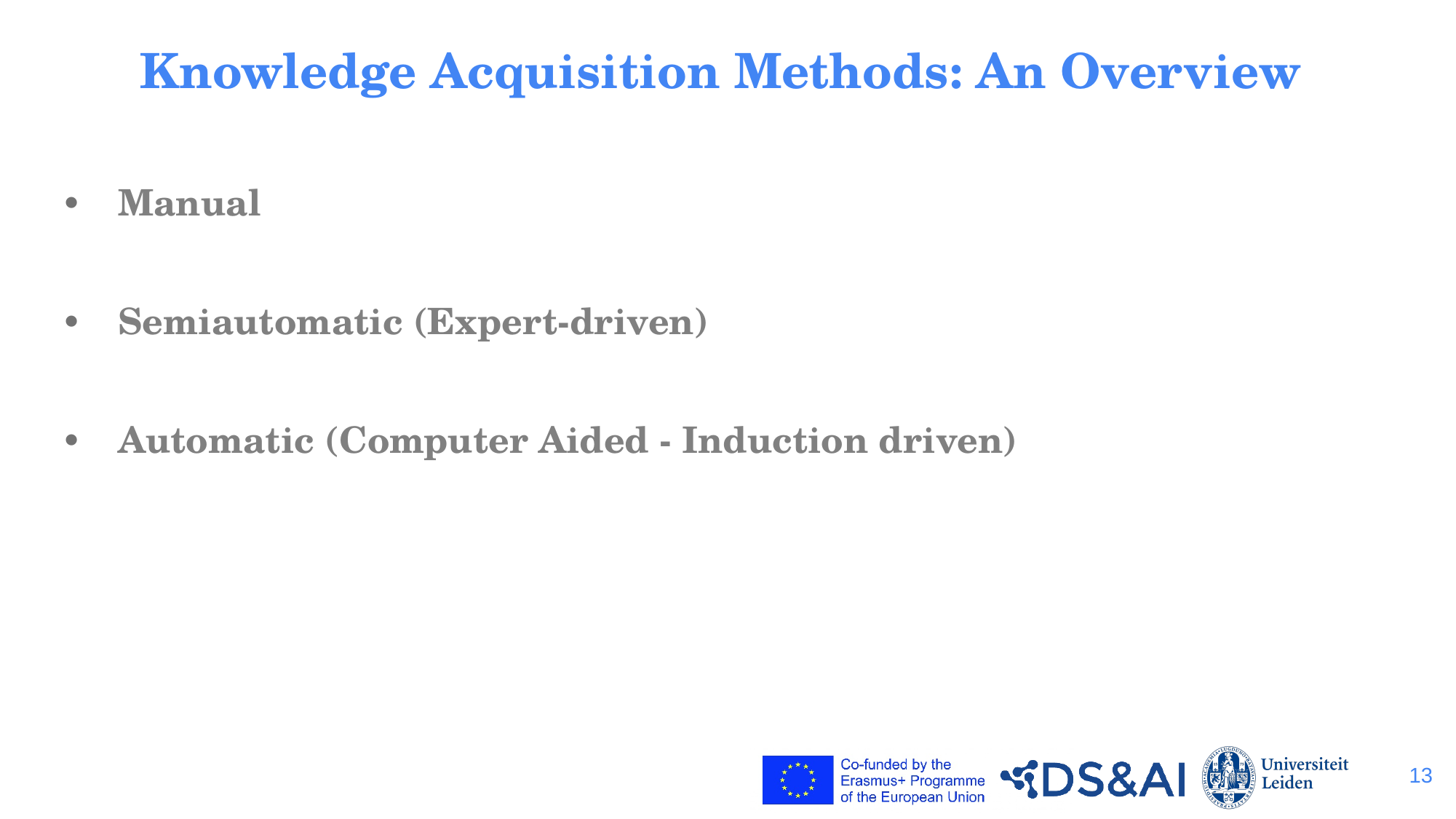

# Knowledge Acquisition Methods: An Overview
Manual

Semiautomatic (Expert-driven)

Automatic (Computer Aided - Induction driven)
13